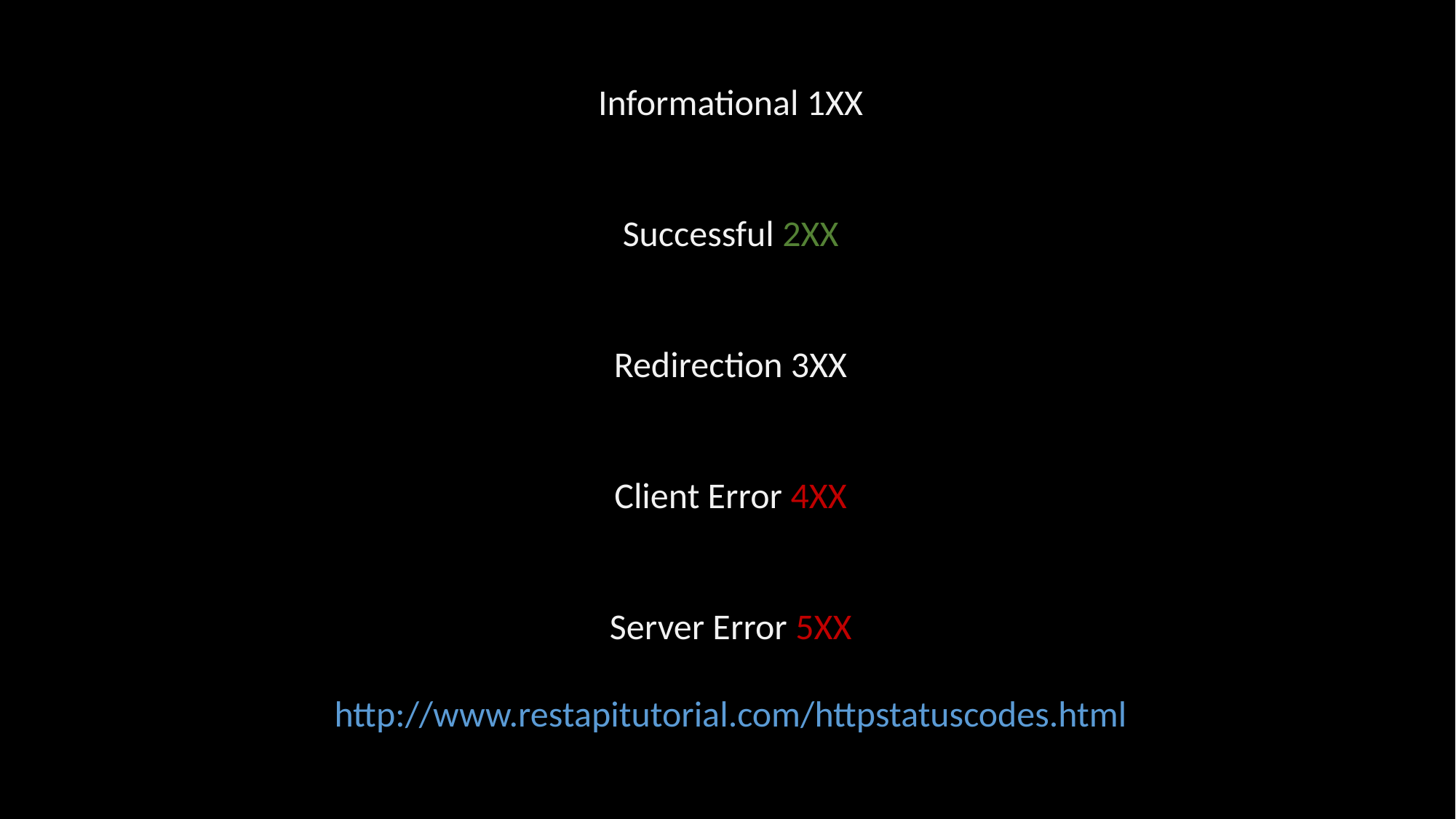

Informational 1XX

Successful 2XX

Redirection 3XX

Client Error 4XX

Server Error 5XX

http://www.restapitutorial.com/httpstatuscodes.html